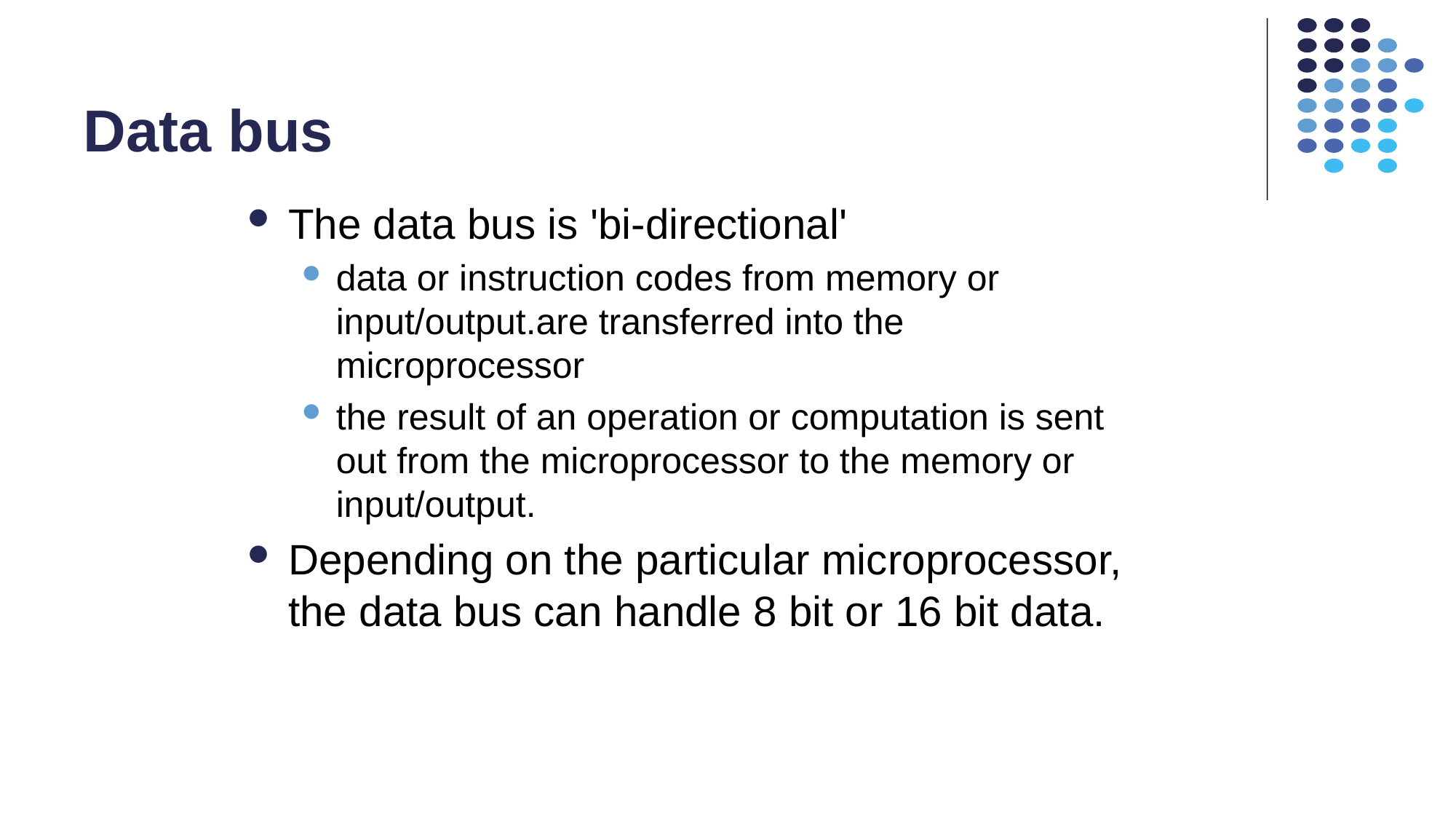

# Data bus
The data bus is 'bi-directional'
data or instruction codes from memory or input/output.are transferred into the microprocessor
the result of an operation or computation is sent out from the microprocessor to the memory or input/output.
Depending on the particular microprocessor, the data bus can handle 8 bit or 16 bit data.
48